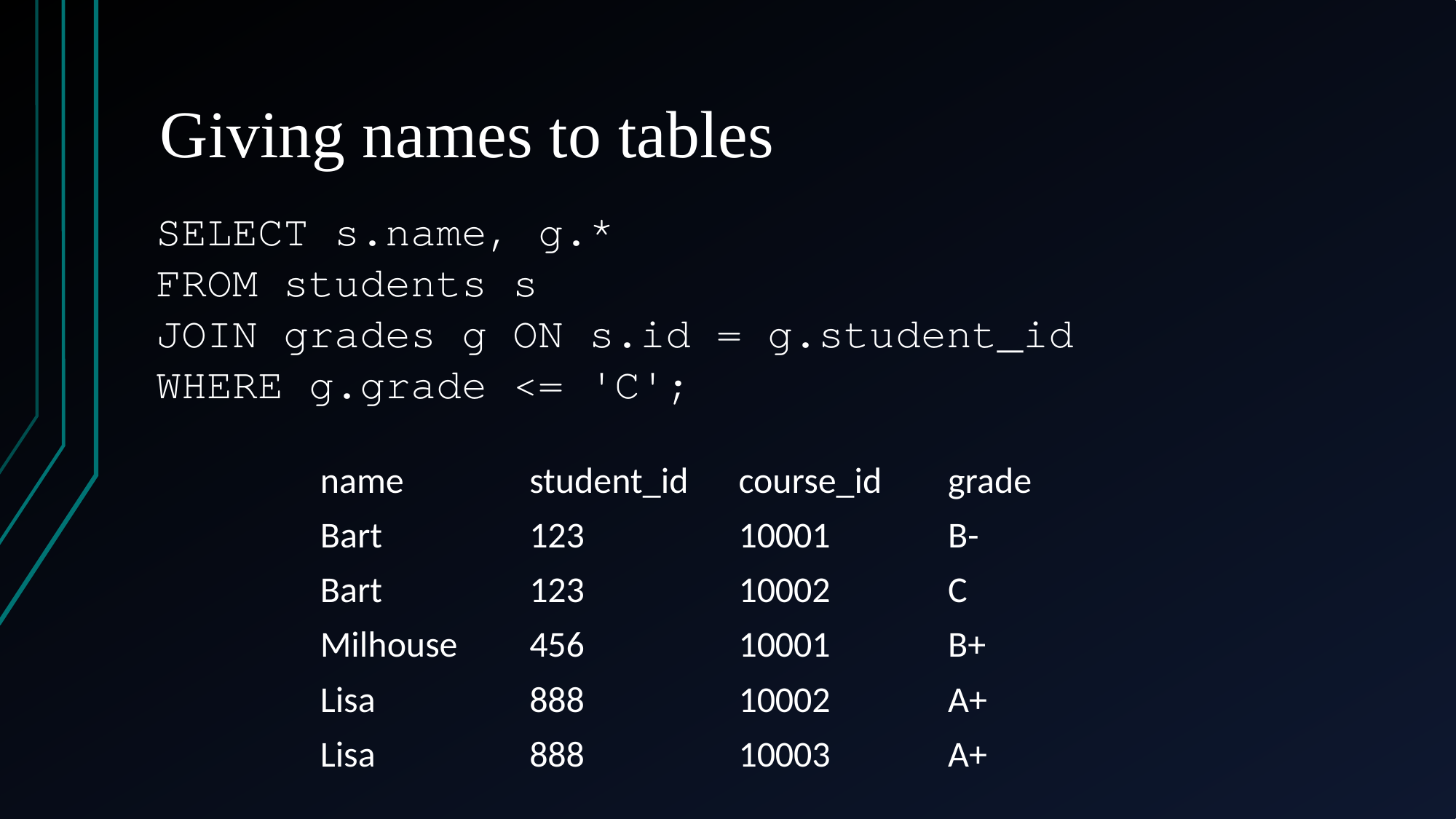

# Giving names to tables
SELECT s.name, g.*
FROM students s
JOIN grades g ON s.id = g.student_id
WHERE g.grade <= 'C';
| name | student\_id | course\_id | grade |
| --- | --- | --- | --- |
| Bart | 123 | 10001 | B- |
| Bart | 123 | 10002 | C |
| Milhouse | 456 | 10001 | B+ |
| Lisa | 888 | 10002 | A+ |
| Lisa | 888 | 10003 | A+ |